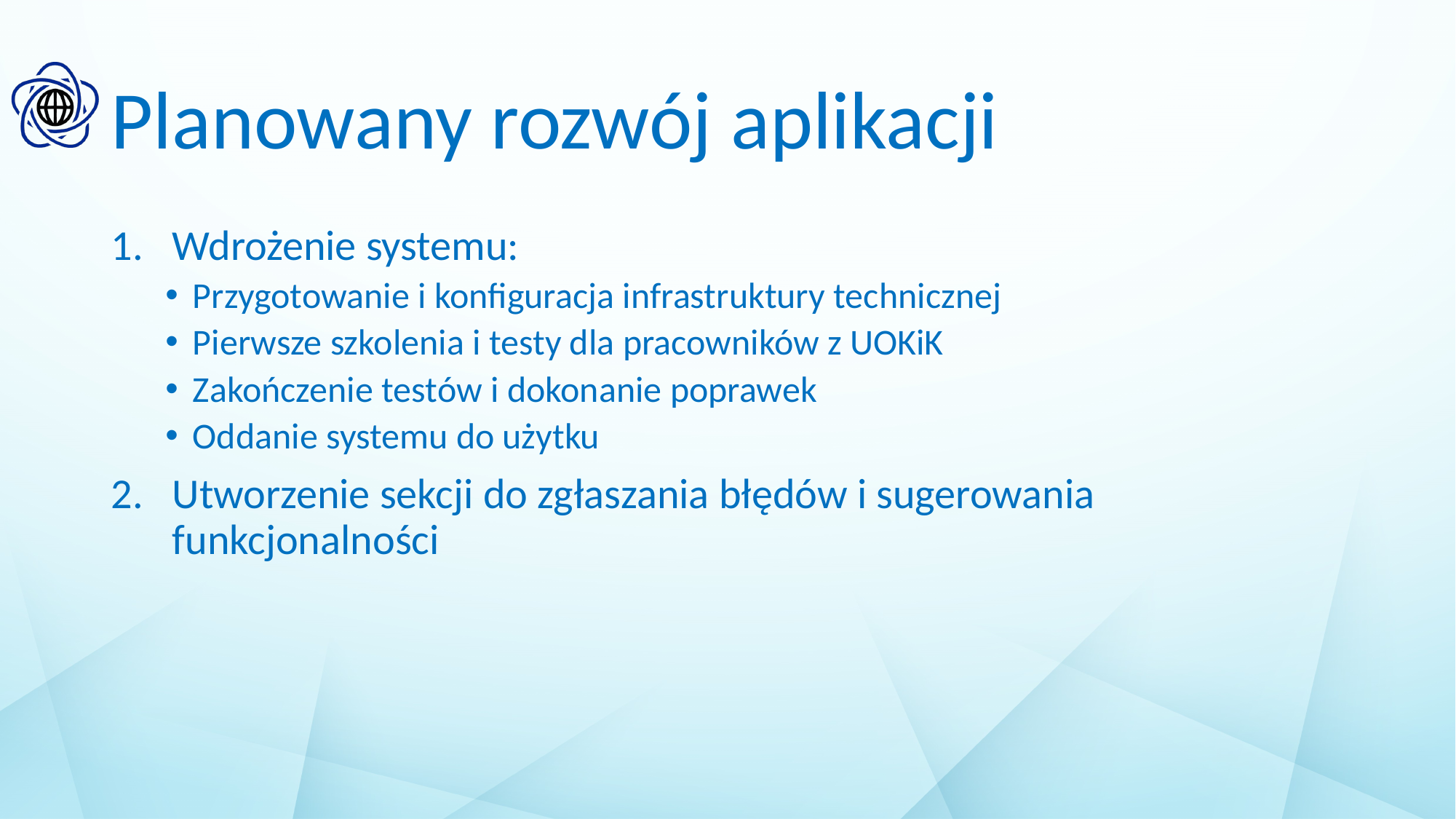

# Planowany rozwój aplikacji
Wdrożenie systemu:
Przygotowanie i konfiguracja infrastruktury technicznej
Pierwsze szkolenia i testy dla pracowników z UOKiK
Zakończenie testów i dokonanie poprawek
Oddanie systemu do użytku
Utworzenie sekcji do zgłaszania błędów i sugerowania funkcjonalności